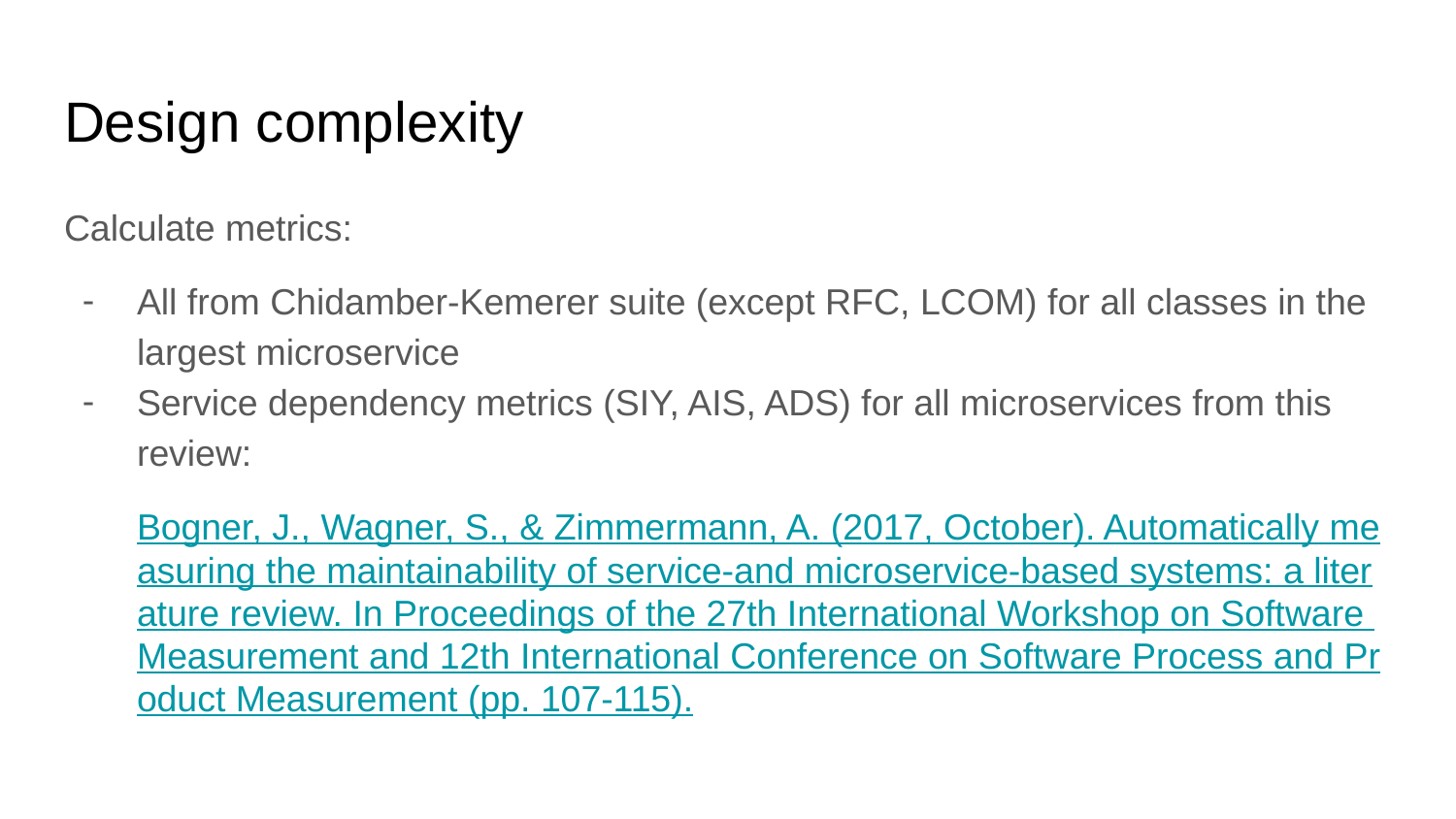

# Design complexity
Calculate metrics:
All from Chidamber-Kemerer suite (except RFC, LCOM) for all classes in the largest microservice
Service dependency metrics (SIY, AIS, ADS) for all microservices from this review:
Bogner, J., Wagner, S., & Zimmermann, A. (2017, October). Automatically measuring the maintainability of service-and microservice-based systems: a literature review. In Proceedings of the 27th International Workshop on Software Measurement and 12th International Conference on Software Process and Product Measurement (pp. 107-115).